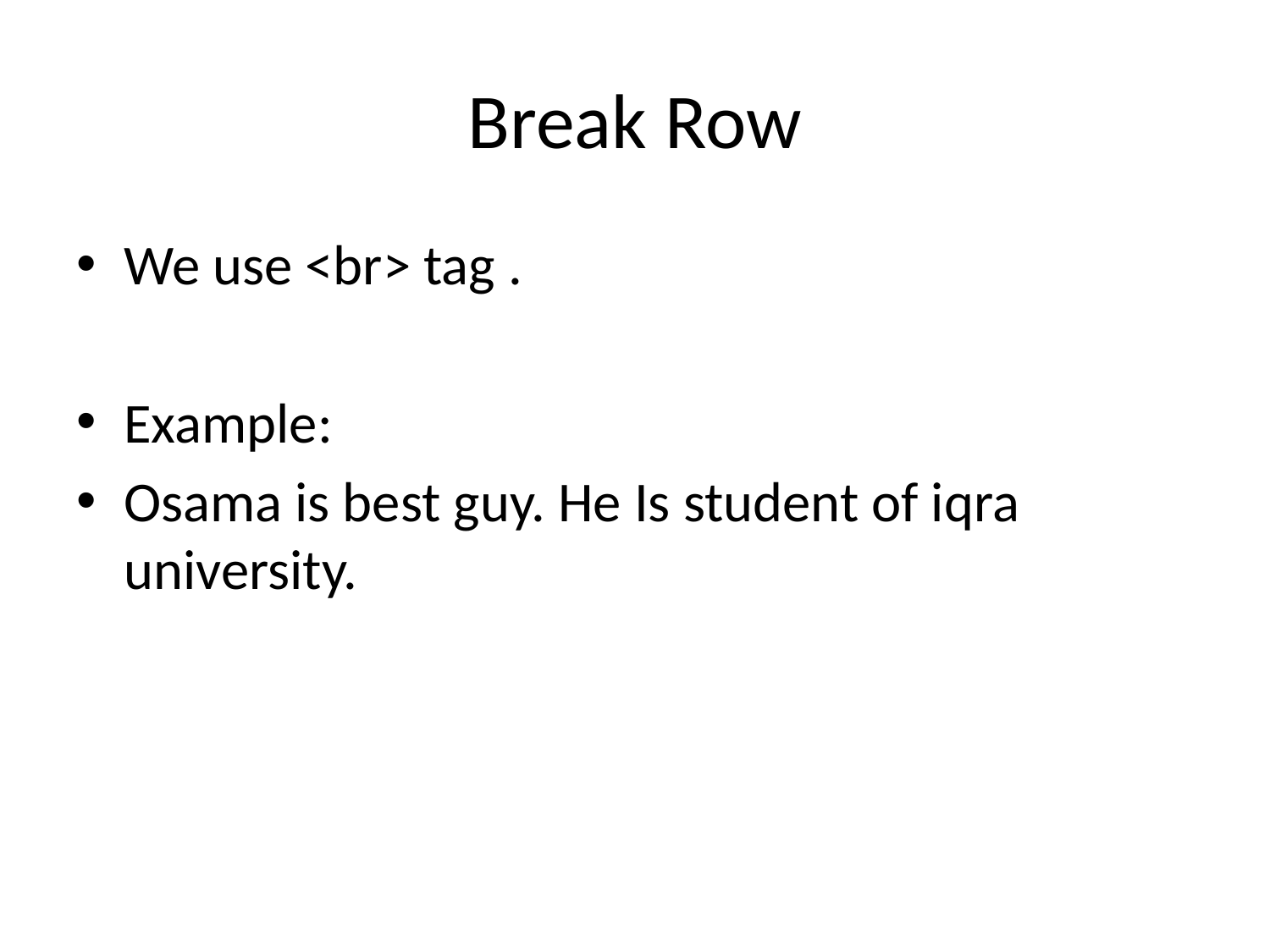

# Break Row
We use <br> tag .

Example:
Osama is best guy. He Is student of iqra university.